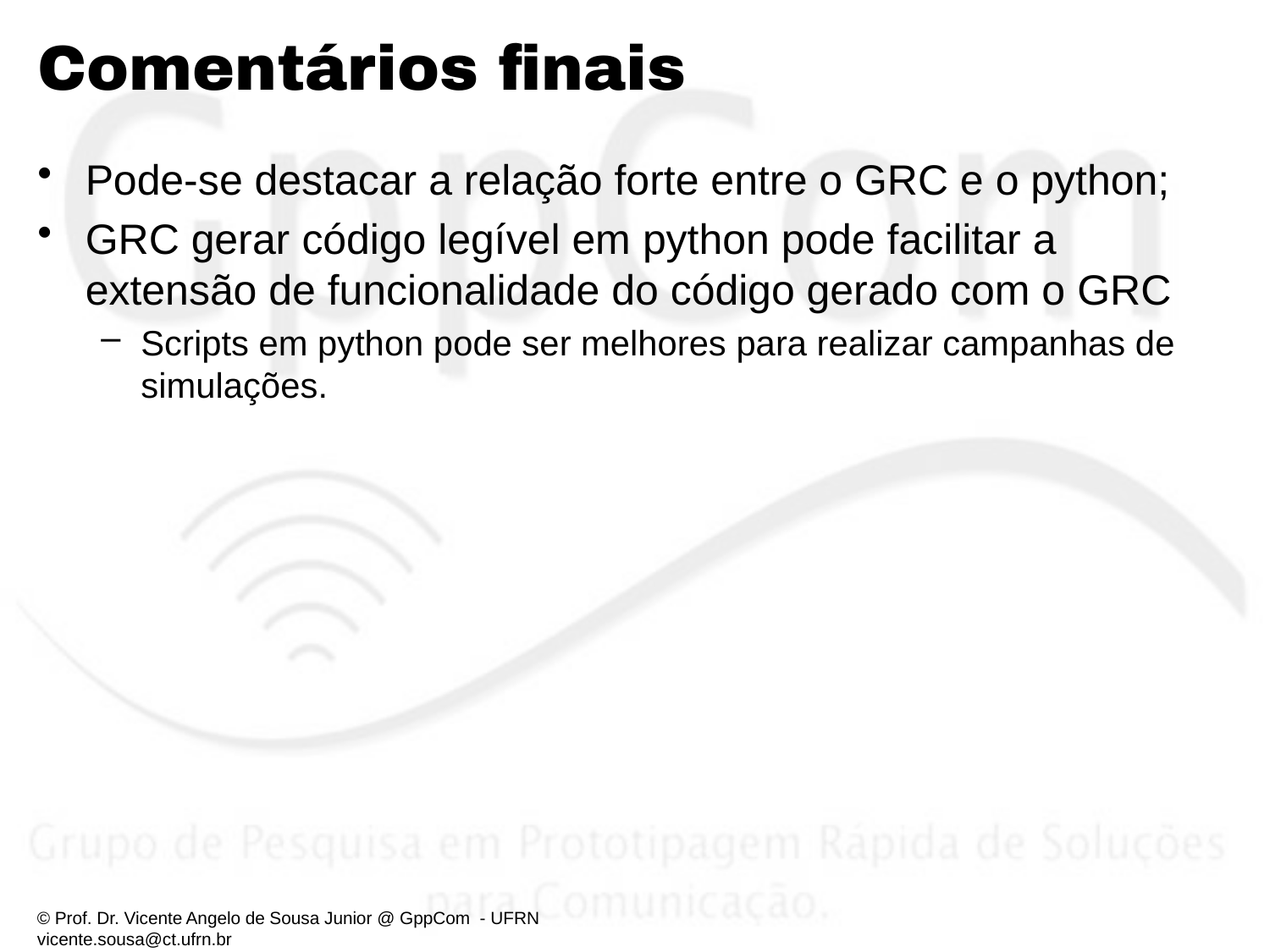

# Comentários finais
Pode-se destacar a relação forte entre o GRC e o python;
GRC gerar código legível em python pode facilitar a extensão de funcionalidade do código gerado com o GRC
Scripts em python pode ser melhores para realizar campanhas de simulações.